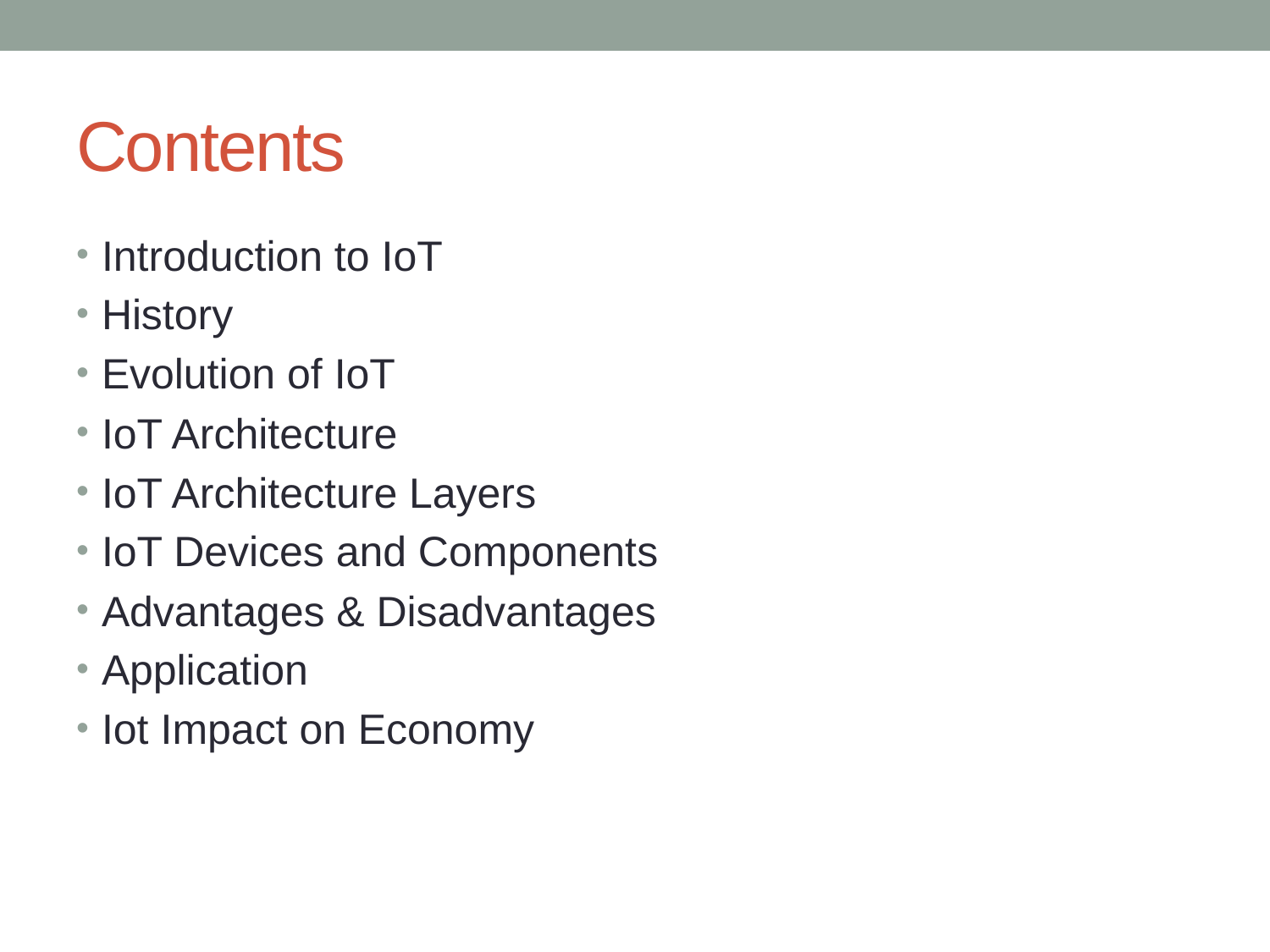

# Contents
Introduction to IoT
History
Evolution of IoT
IoT Architecture
IoT Architecture Layers
IoT Devices and Components
Advantages & Disadvantages
Application
Iot Impact on Economy